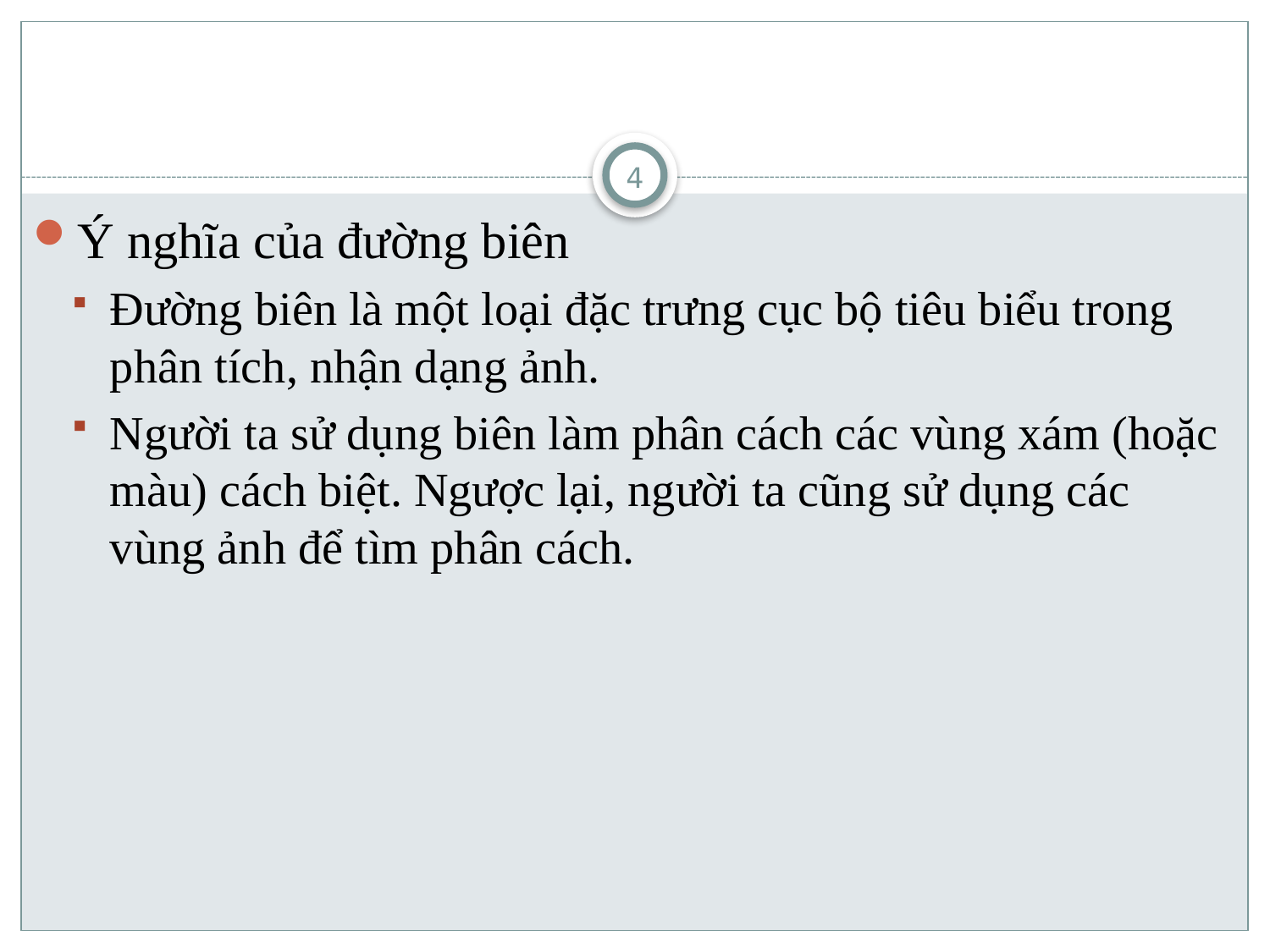

#
4
Ý nghĩa của đường biên
Đường biên là một loại đặc trưng cục bộ tiêu biểu trong phân tích, nhận dạng ảnh.
Người ta sử dụng biên làm phân cách các vùng xám (hoặc màu) cách biệt. Ngược lại, người ta cũng sử dụng các vùng ảnh để tìm phân cách.